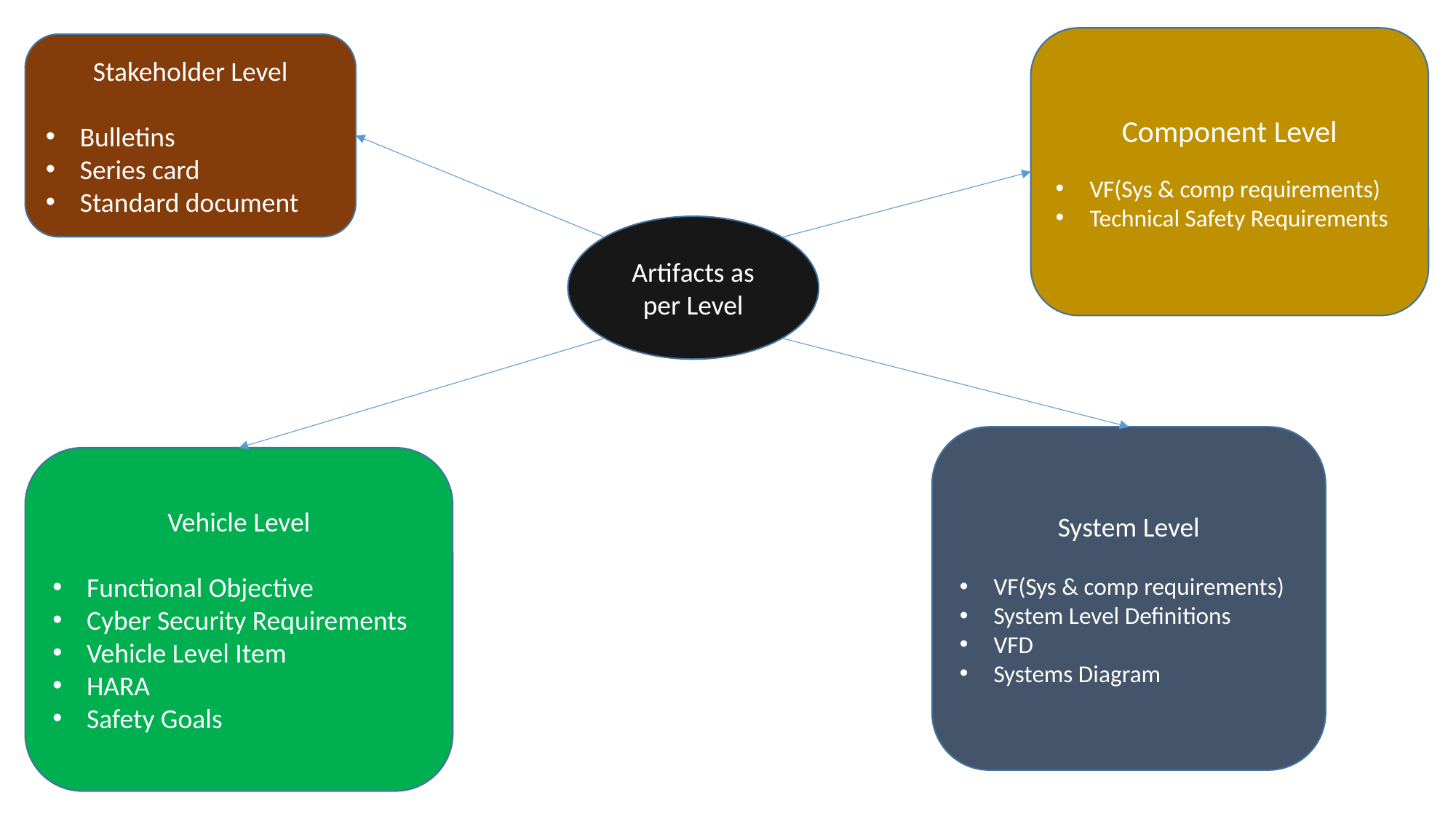

Component Level

VF(Sys & comp requirements)
Technical Safety Requirements
Stakeholder Level

Bulletins
Series card
Standard document
Artifacts as per Level
System Level

VF(Sys & comp requirements)
System Level Definitions
VFD
Systems Diagram
Vehicle Level

Functional Objective
Cyber Security Requirements
Vehicle Level Item
HARA
Safety Goals